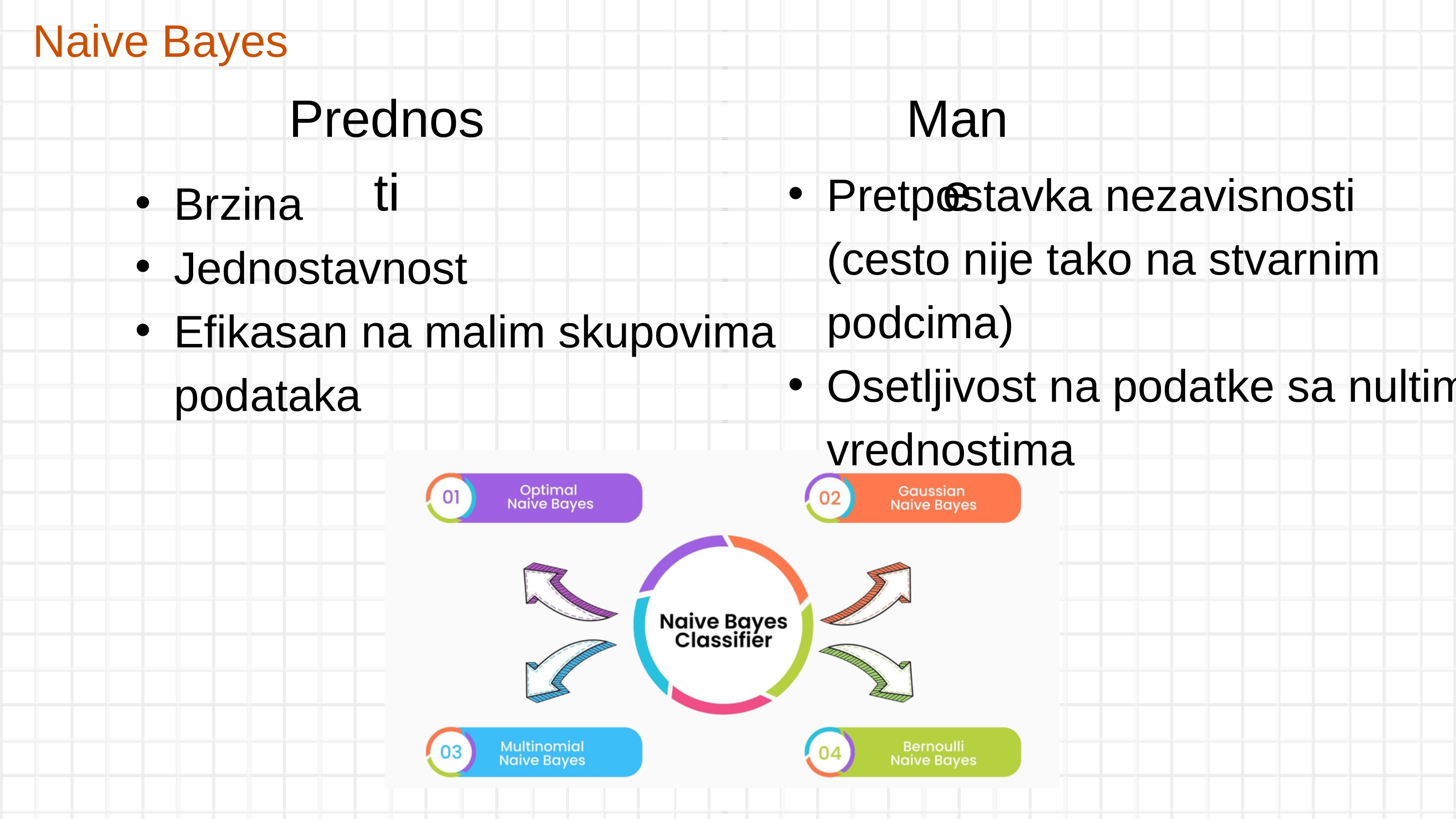

Naive Bayes
Prednosti
Mane
Pretpostavka nezavisnosti (cesto nije tako na stvarnim podcima)
Osetljivost na podatke sa nultim vrednostima
Brzina
Jednostavnost
Efikasan na malim skupovima podataka